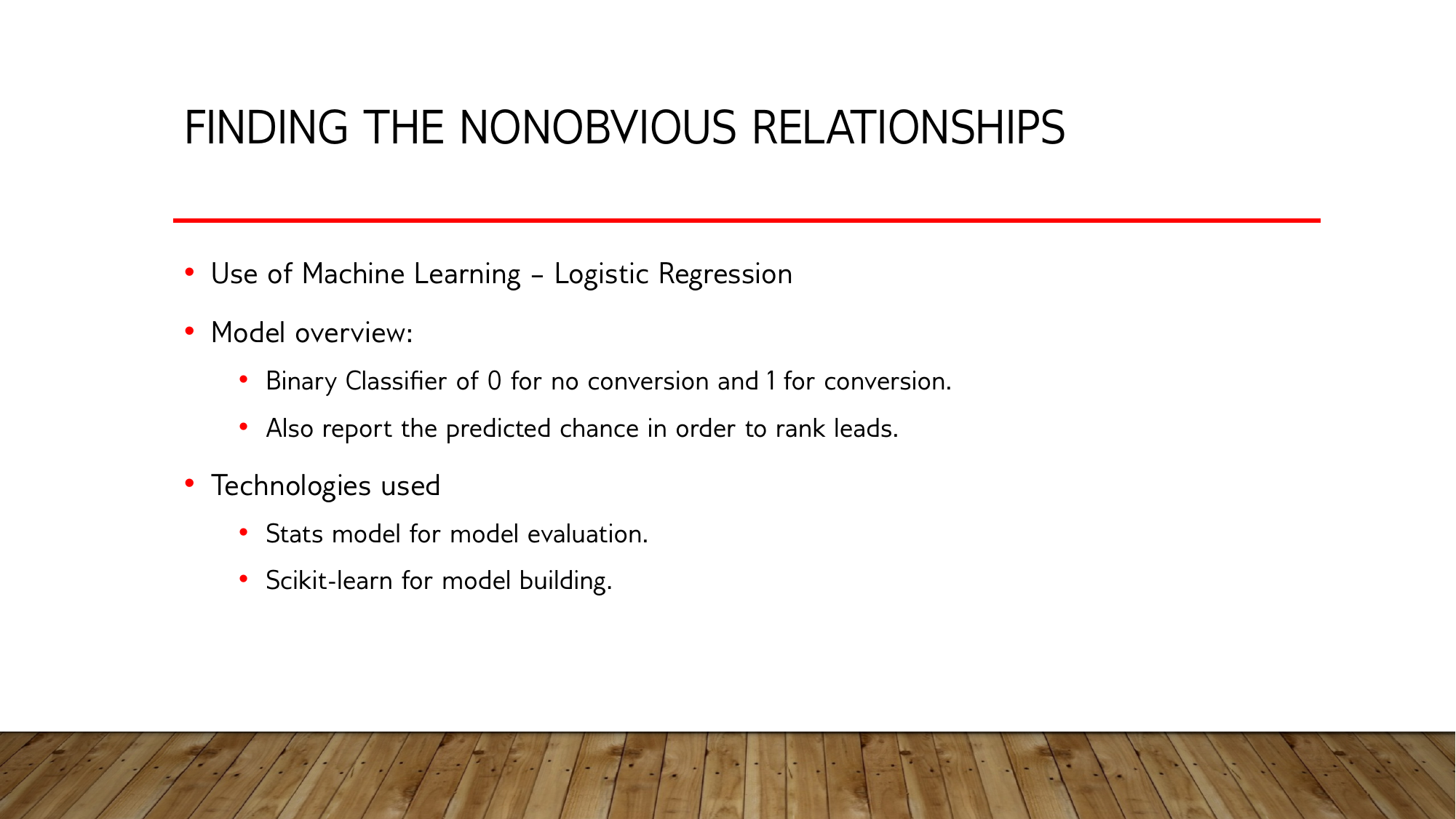

# Finding the Nonobvious relationships
Use of Machine Learning – Logistic Regression
Model overview:
Binary Classifier of 0 for no conversion and 1 for conversion.
Also report the predicted chance in order to rank leads.
Technologies used
Stats model for model evaluation.
Scikit-learn for model building.